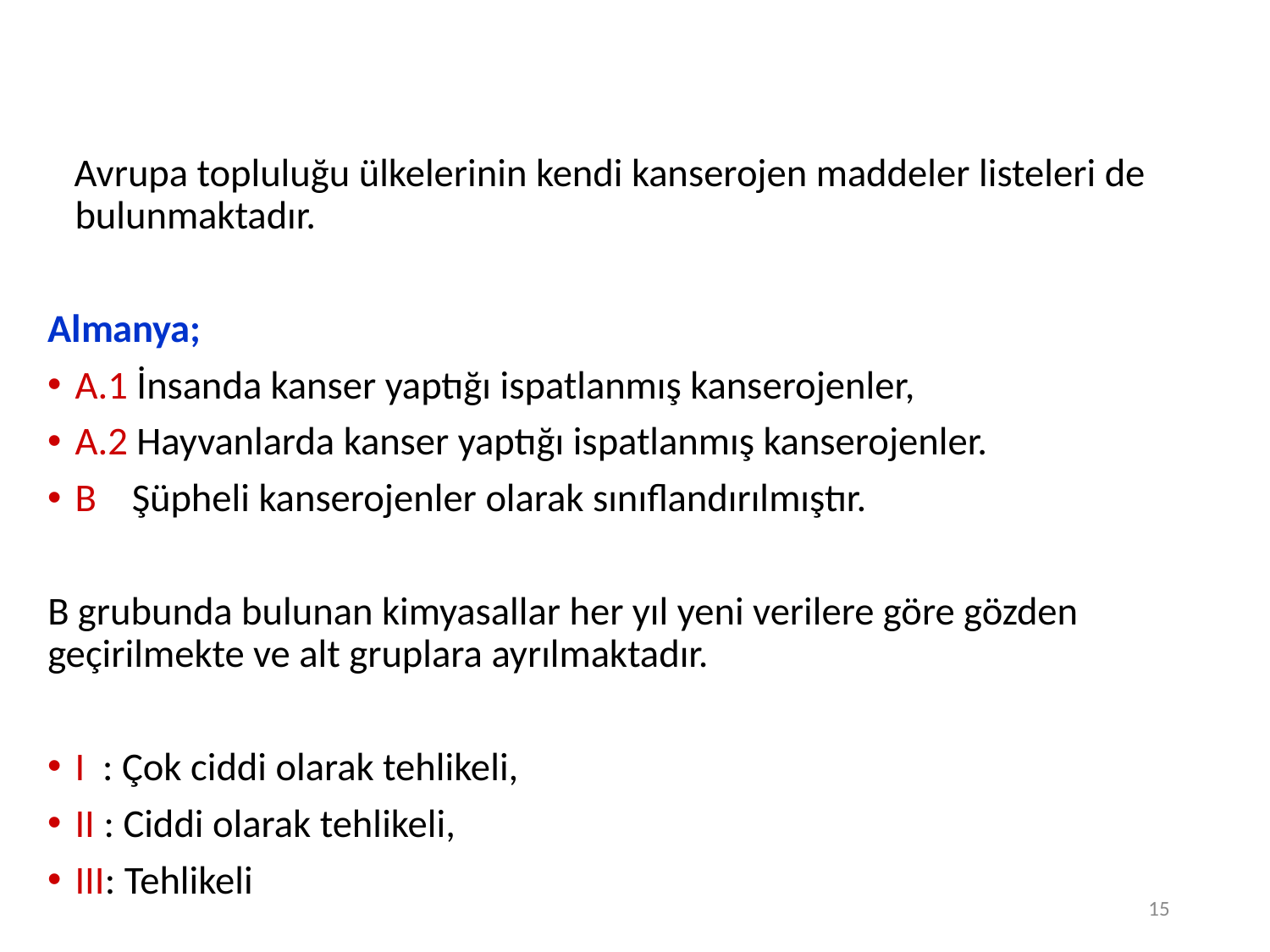

15
   Avrupa topluluğu ülkelerinin kendi kanserojen maddeler listeleri de bulunmaktadır.

Almanya;
A.1 İnsanda kanser yaptığı ispatlanmış kanserojenler,
A.2 Hayvanlarda kanser yaptığı ispatlanmış kanserojenler.
B    Şüpheli kanserojenler olarak sınıflandırılmıştır.

B grubunda bulunan kimyasallar her yıl yeni verilere göre gözden geçirilmekte ve alt gruplara ayrılmaktadır.

I  : Çok ciddi olarak tehlikeli,
II : Ciddi olarak tehlikeli,
III: Tehlikeli